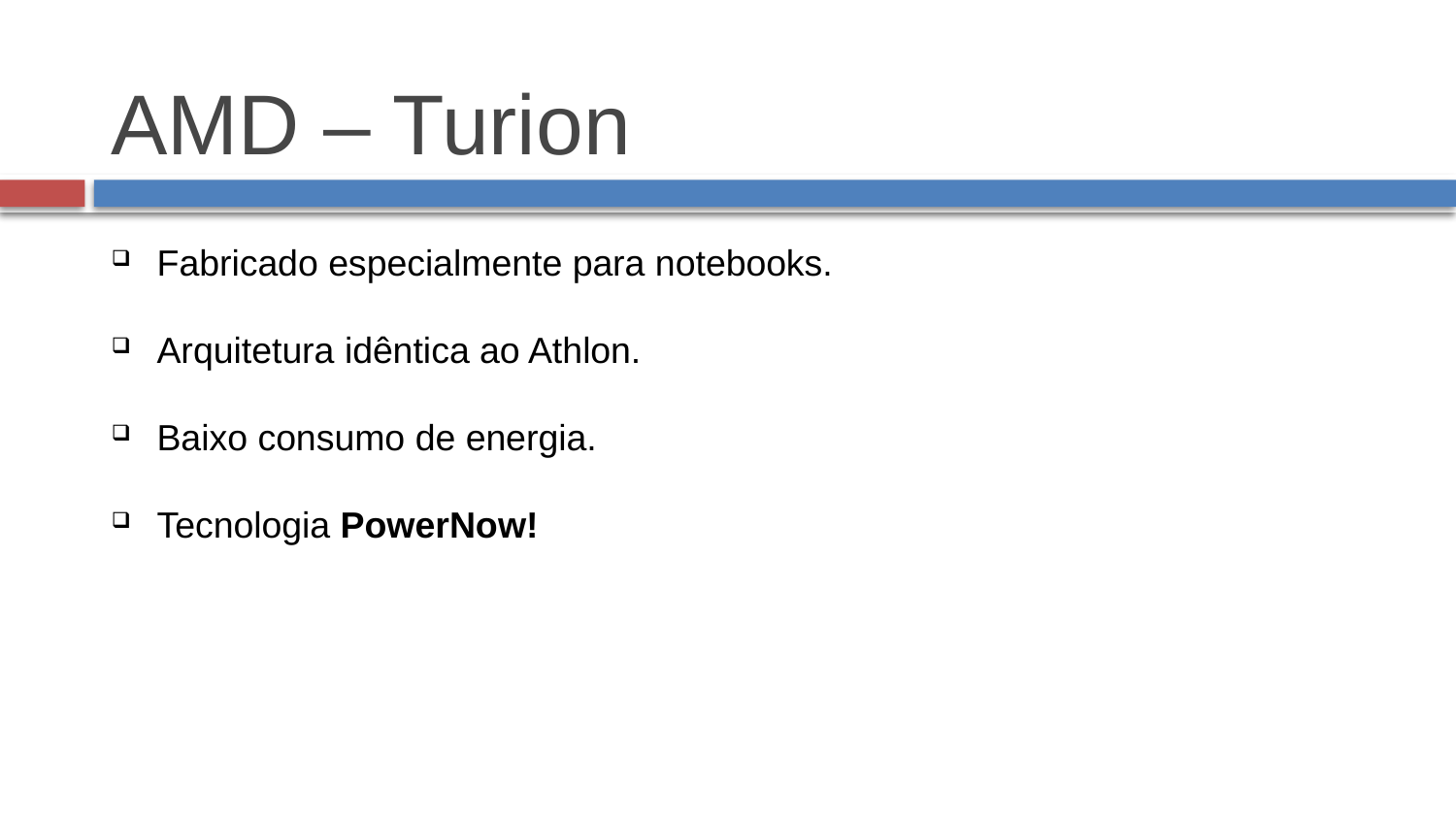

AMD – Turion
Fabricado especialmente para notebooks.

Arquitetura idêntica ao Athlon.

Baixo consumo de energia.

Tecnologia PowerNow!